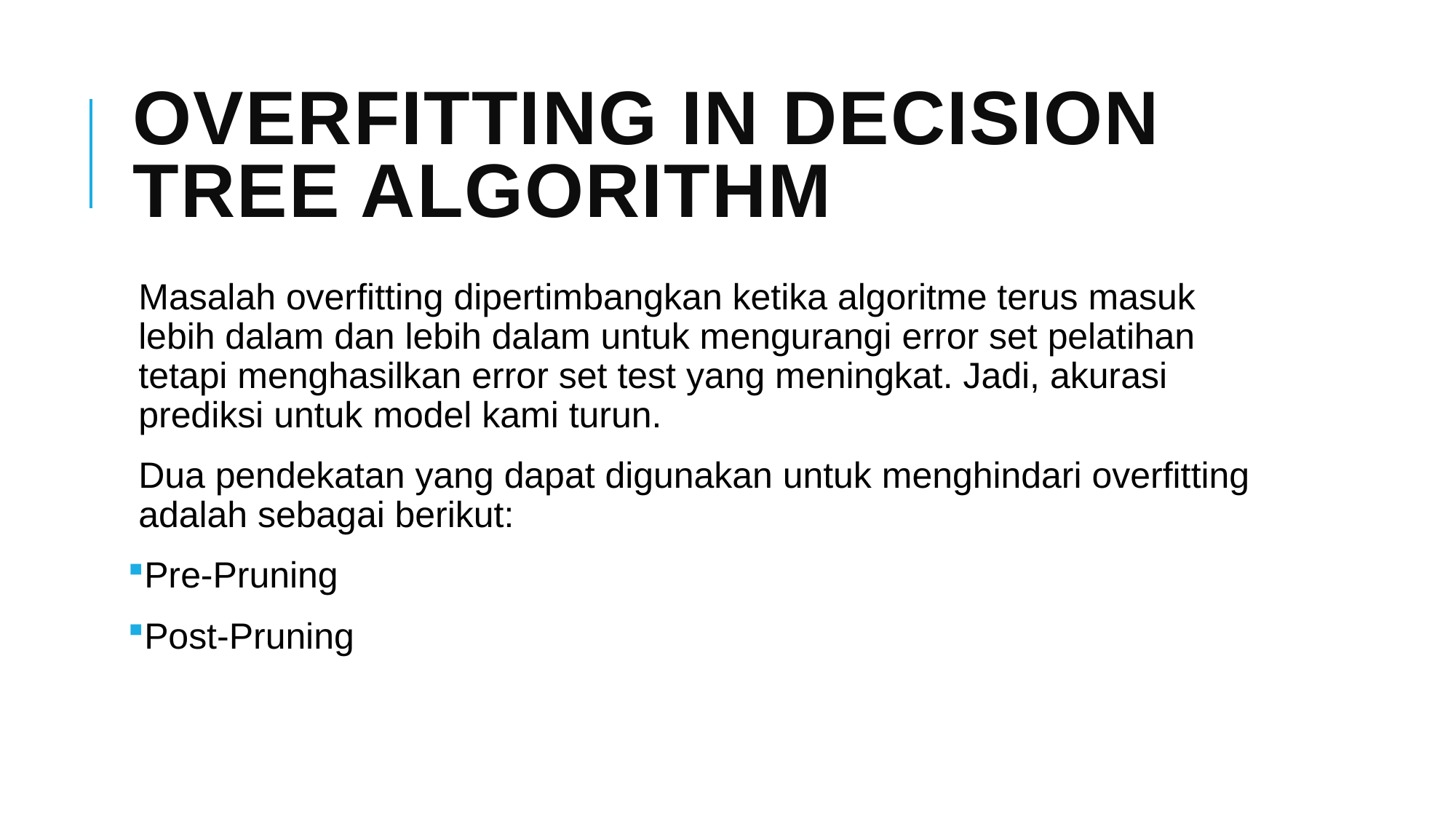

# Overfitting in Decision Tree algorithm
Masalah overfitting dipertimbangkan ketika algoritme terus masuk lebih dalam dan lebih dalam untuk mengurangi error set pelatihan tetapi menghasilkan error set test yang meningkat. Jadi, akurasi prediksi untuk model kami turun.
Dua pendekatan yang dapat digunakan untuk menghindari overfitting adalah sebagai berikut:
Pre-Pruning
Post-Pruning